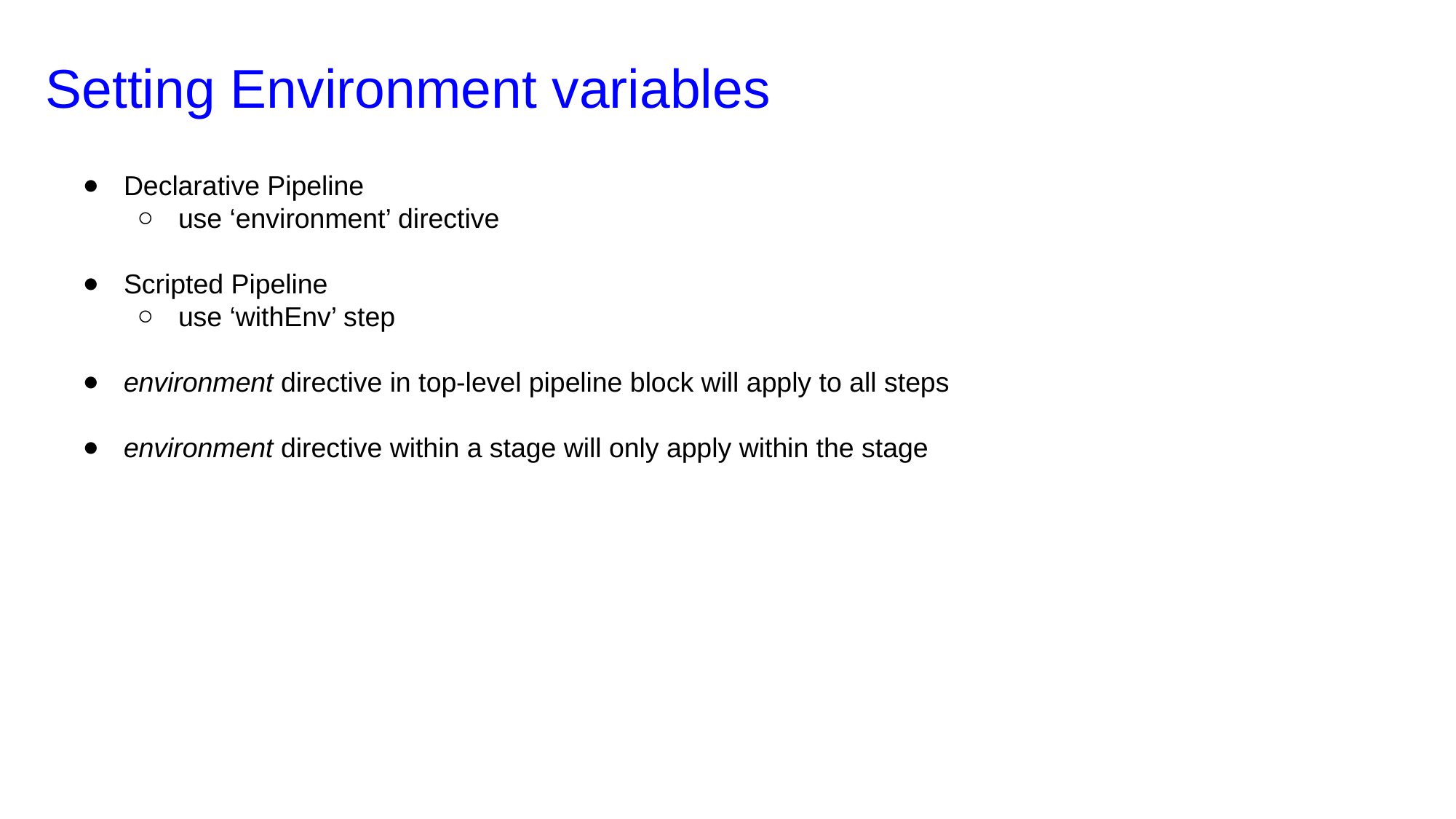

Setting Environment variables
Declarative Pipeline
use ‘environment’ directive

Scripted Pipeline
use ‘withEnv’ step

environment directive in top-level pipeline block will apply to all steps

environment directive within a stage will only apply within the stage